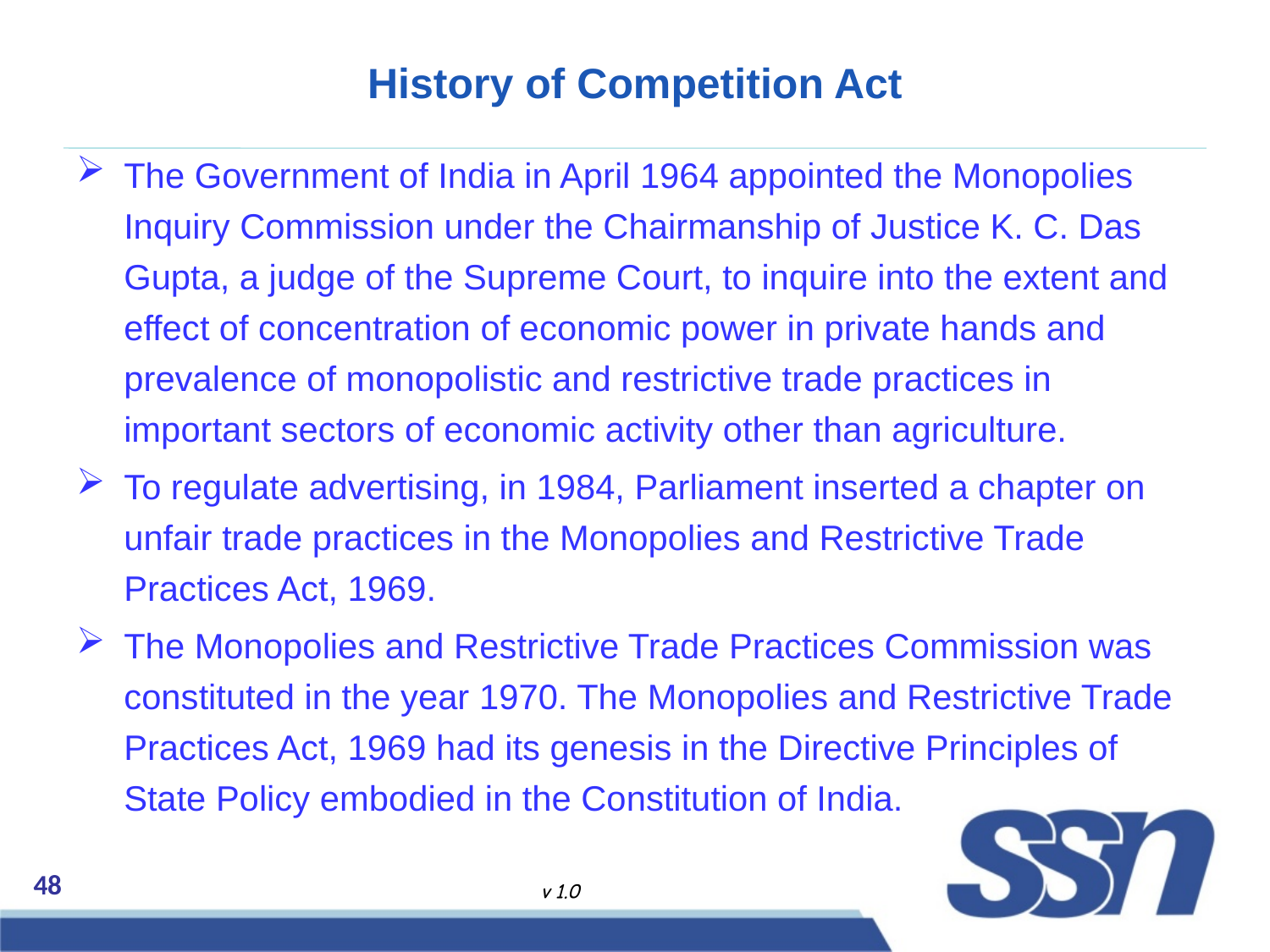

# History of Competition Act
The Government of India in April 1964 appointed the Monopolies Inquiry Commission under the Chairmanship of Justice K. C. Das Gupta, a judge of the Supreme Court, to inquire into the extent and effect of concentration of economic power in private hands and prevalence of monopolistic and restrictive trade practices in important sectors of economic activity other than agriculture.
To regulate advertising, in 1984, Parliament inserted a chapter on unfair trade practices in the Monopolies and Restrictive Trade Practices Act, 1969.
The Monopolies and Restrictive Trade Practices Commission was constituted in the year 1970. The Monopolies and Restrictive Trade Practices Act, 1969 had its genesis in the Directive Principles of State Policy embodied in the Constitution of India.